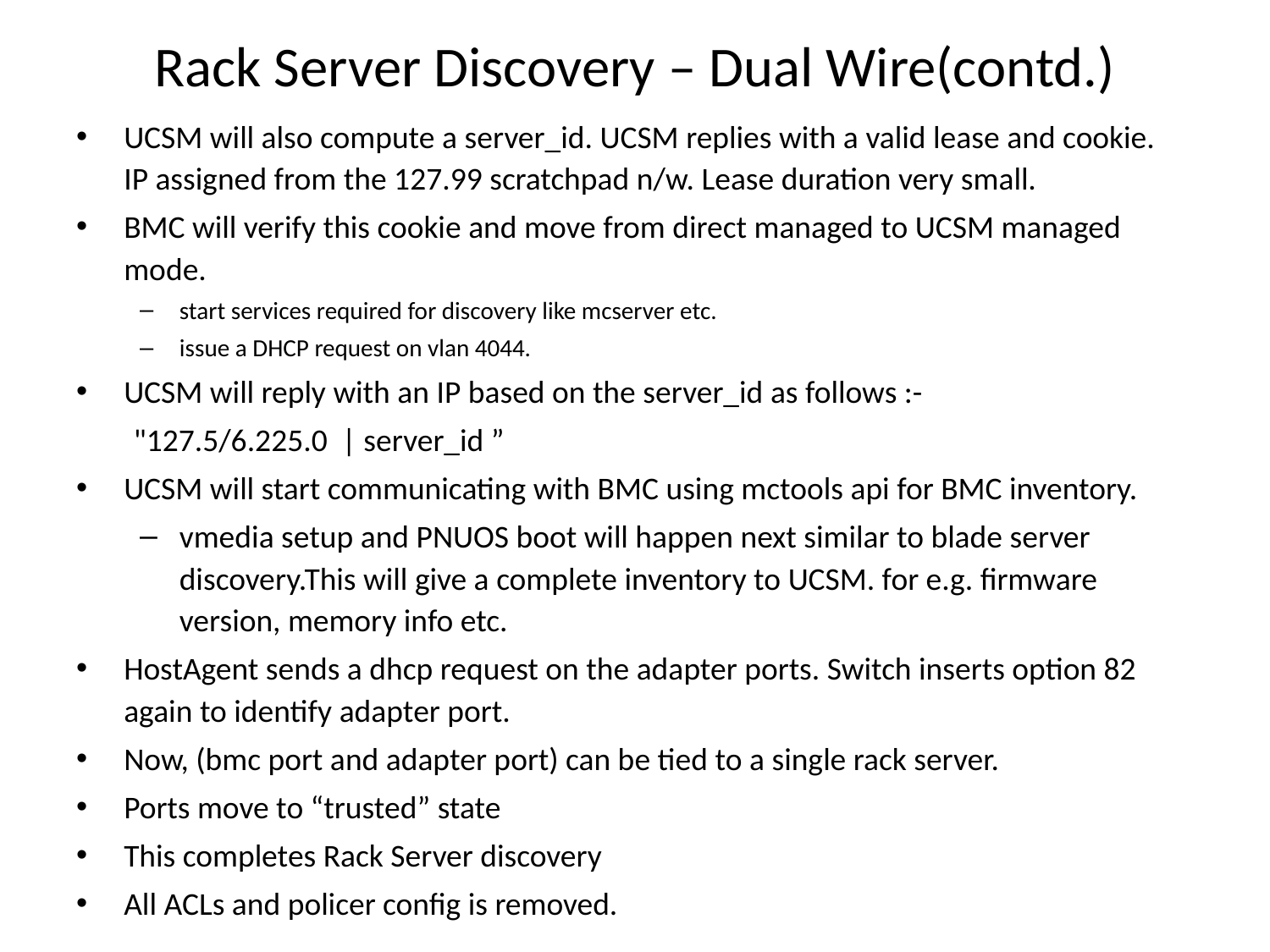

# Rack Server Discovery – Dual Wire(contd.)
UCSM will also compute a server_id. UCSM replies with a valid lease and cookie.  IP assigned from the 127.99 scratchpad n/w. Lease duration very small.
BMC will verify this cookie and move from direct managed to UCSM managed mode.
start services required for discovery like mcserver etc.
issue a DHCP request on vlan 4044.
UCSM will reply with an IP based on the server_id as follows :-
        "127.5/6.225.0  | server_id ”
UCSM will start communicating with BMC using mctools api for BMC inventory.
vmedia setup and PNUOS boot will happen next similar to blade server      discovery.This will give a complete inventory to UCSM. for e.g. firmware version, memory info etc.
HostAgent sends a dhcp request on the adapter ports. Switch inserts option 82 again to identify adapter port.
Now, (bmc port and adapter port) can be tied to a single rack server.
Ports move to “trusted” state
This completes Rack Server discovery
All ACLs and policer config is removed.